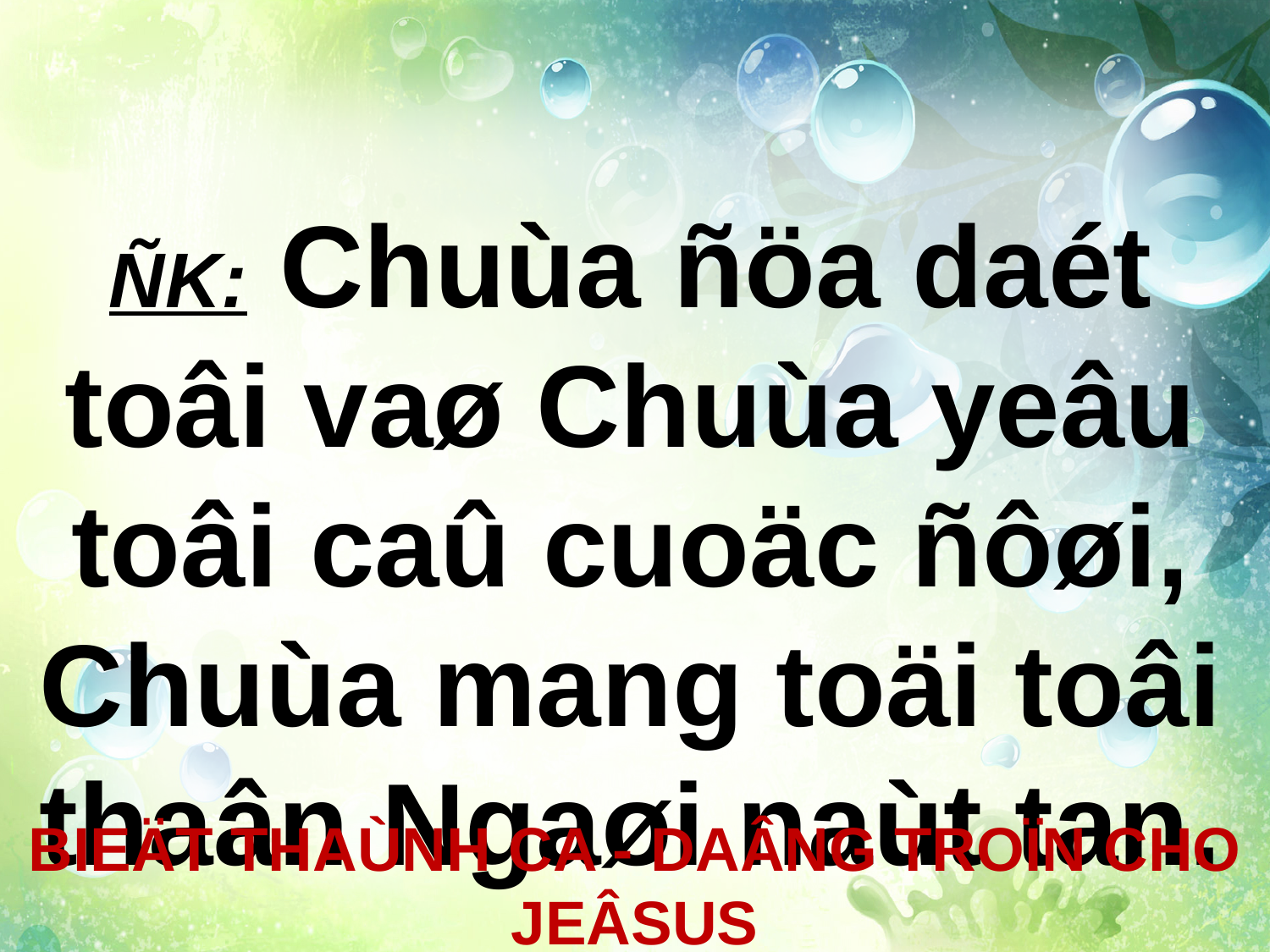

ÑK: Chuùa ñöa daét toâi vaø Chuùa yeâu toâi caû cuoäc ñôøi, Chuùa mang toäi toâi thaân Ngaøi naùt tan.
BIEÄT THAÙNH CA - DAÂNG TROÏN CHO JEÂSUS